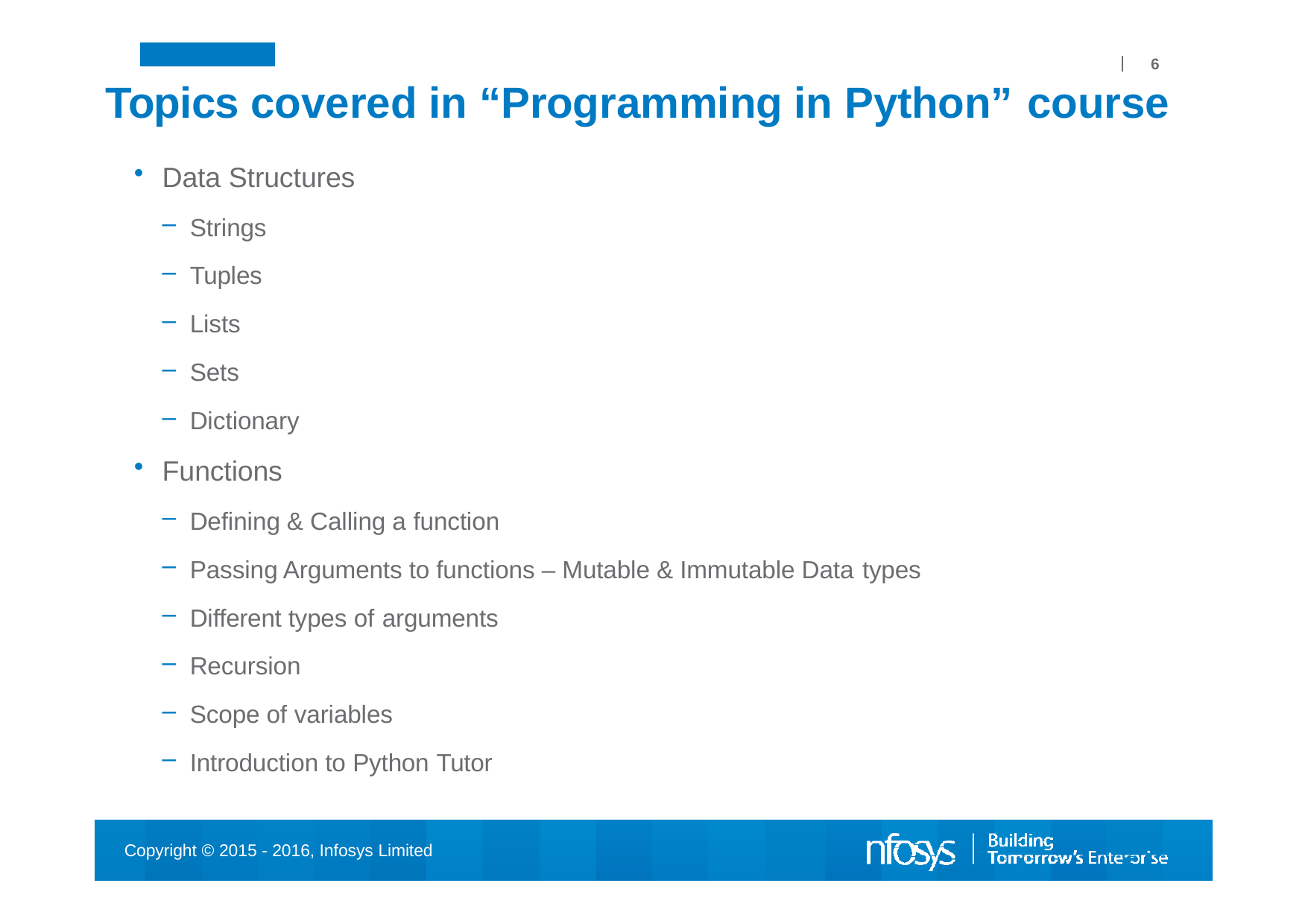

6
# Topics covered in “Programming in Python” course
Data Structures
Strings
Tuples
Lists
Sets
Dictionary
Functions
Defining & Calling a function
Passing Arguments to functions – Mutable & Immutable Data types
Different types of arguments
Recursion
Scope of variables
Introduction to Python Tutor

Copyright © 2015 - 2016, Infosys Limited